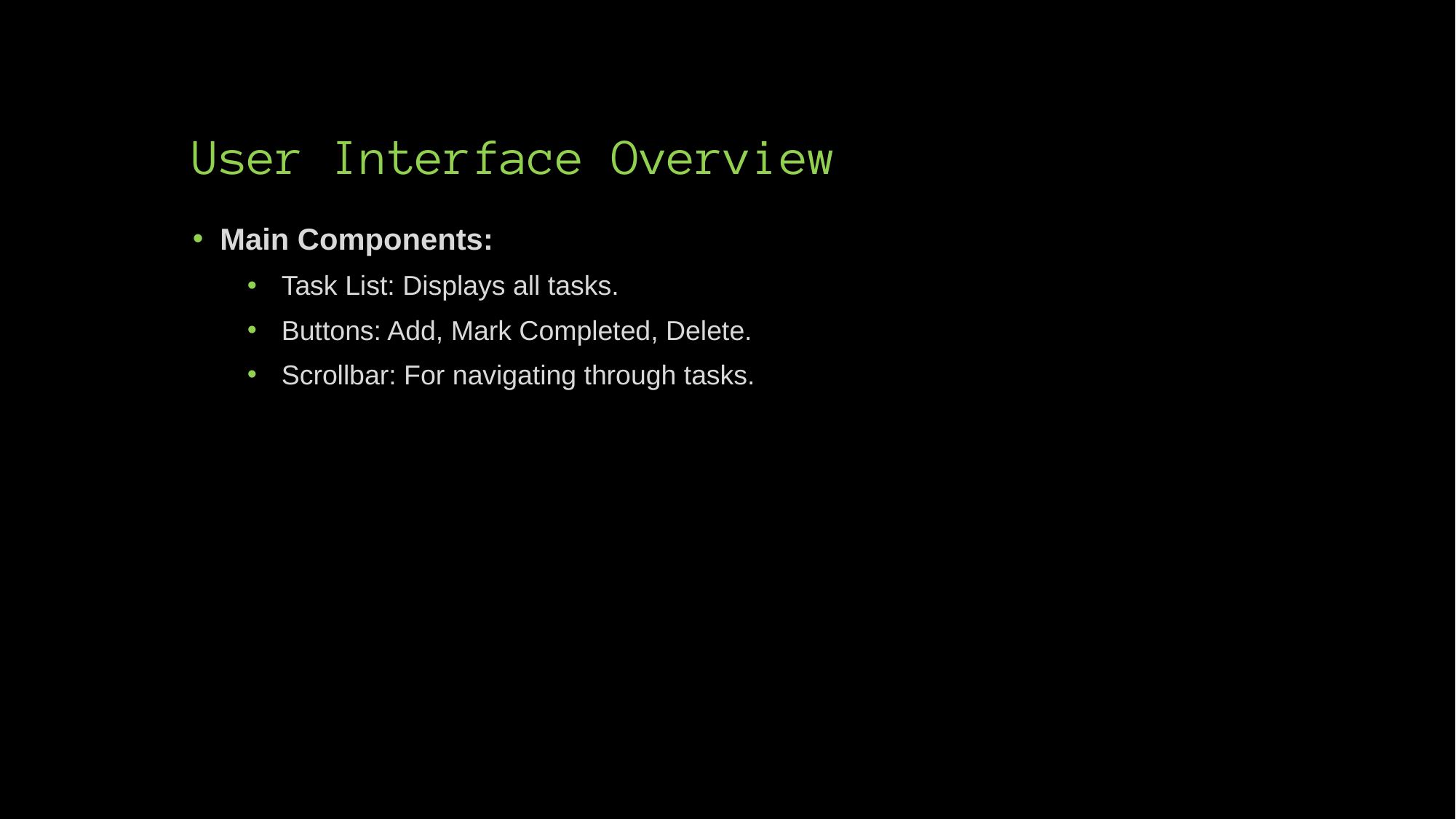

# User Interface Overview
Main Components:
Task List: Displays all tasks.
Buttons: Add, Mark Completed, Delete.
Scrollbar: For navigating through tasks.